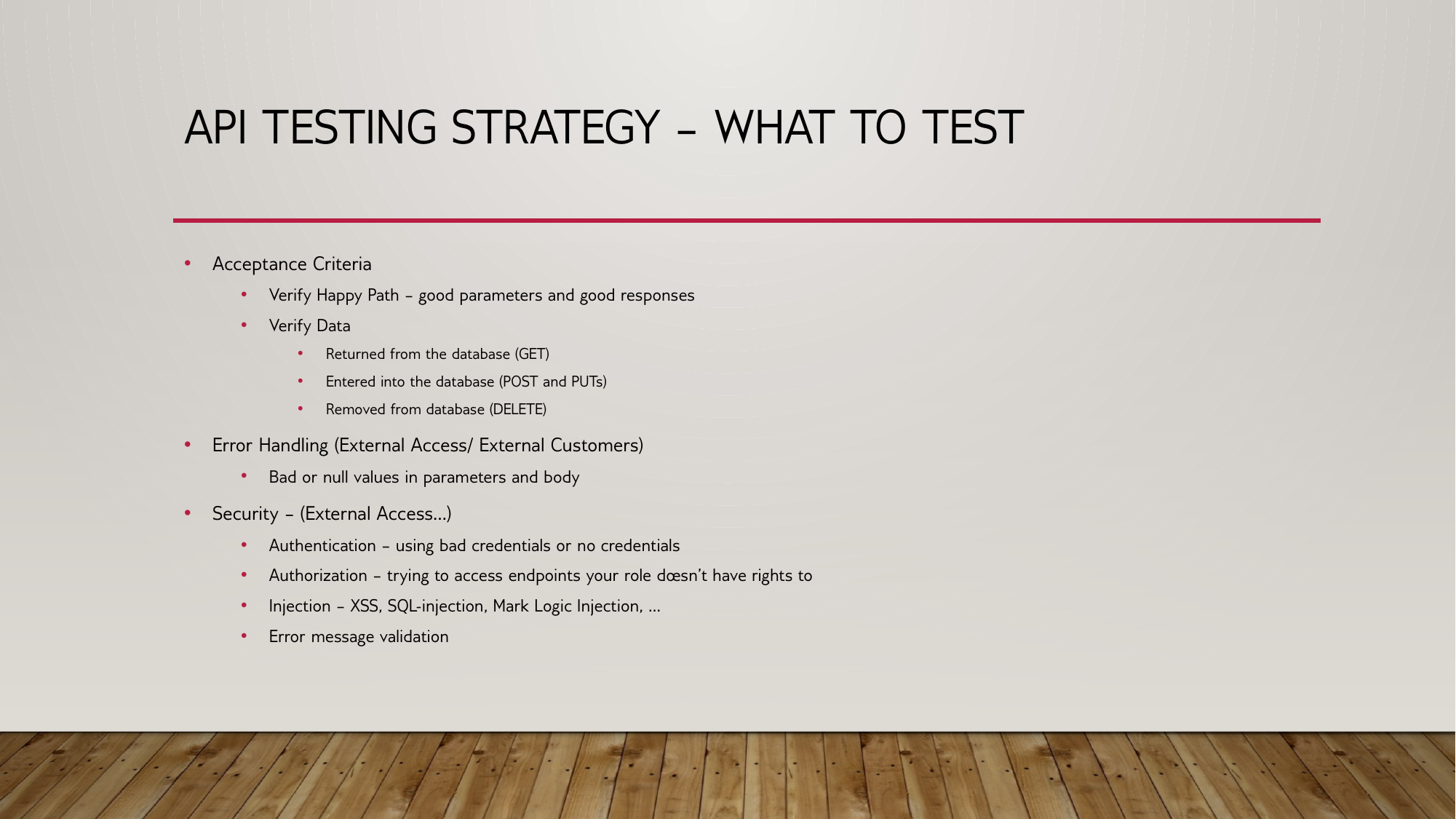

# API Testing Strategy – What to Test
Acceptance Criteria
Verify Happy Path – good parameters and good responses
Verify Data
Returned from the database (GET)
Entered into the database (POST and PUTs)
Removed from database (DELETE)
Error Handling (External Access/ External Customers)
Bad or null values in parameters and body
Security – (External Access…)
Authentication – using bad credentials or no credentials
Authorization – trying to access endpoints your role doesn’t have rights to
Injection – XSS, SQL-injection, Mark Logic Injection, …
Error message validation